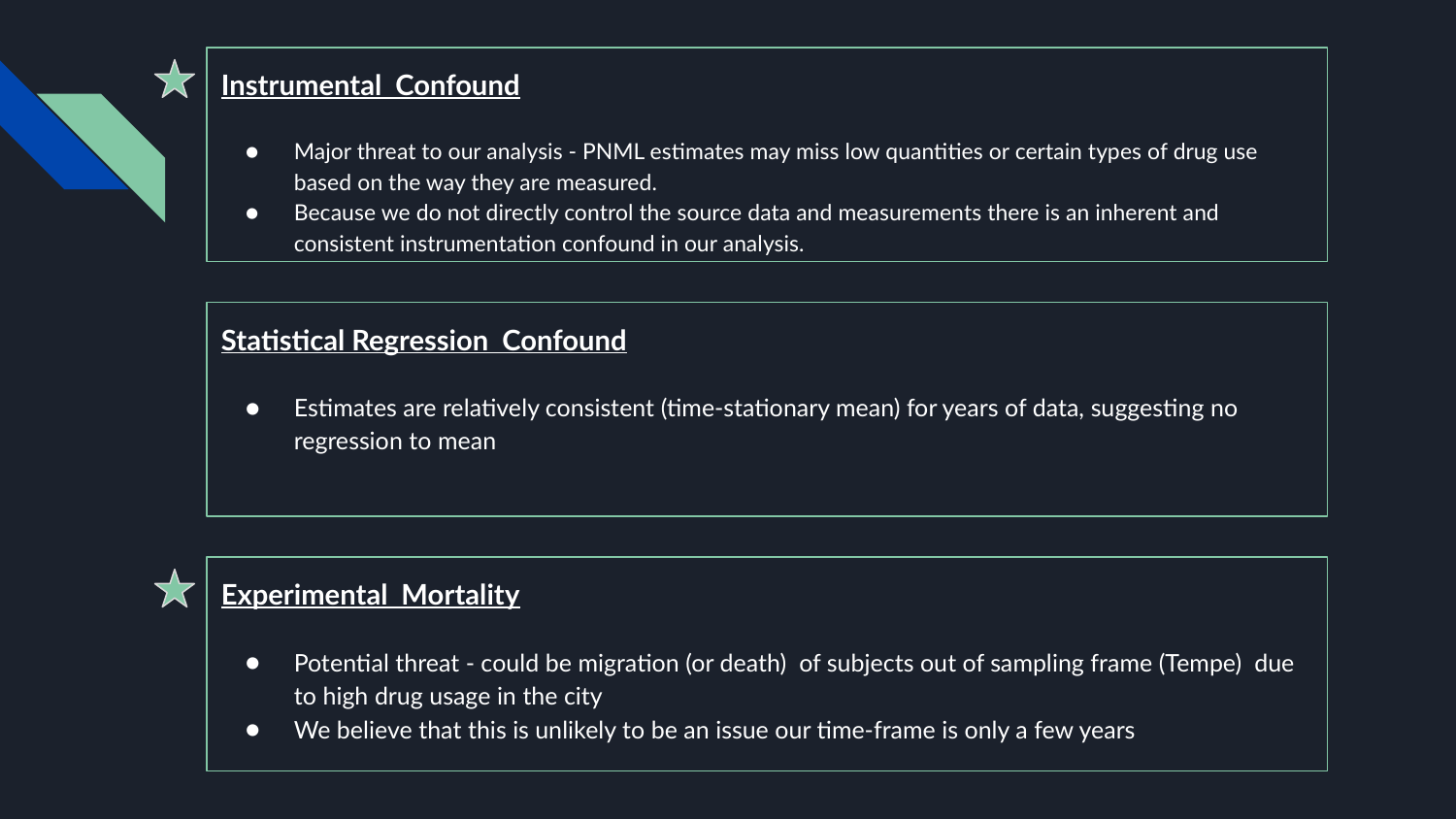

Instrumental  Confound
Major threat to our analysis - PNML estimates may miss low quantities or certain types of drug use based on the way they are measured.
Because we do not directly control the source data and measurements there is an inherent and consistent instrumentation confound in our analysis.

Statistical Regression  Confound
Estimates are relatively consistent (time-stationary mean) for years of data, suggesting no regression to mean
Experimental  Mortality
Potential threat - could be migration (or death)  of subjects out of sampling frame (Tempe)  due to high drug usage in the city
We believe that this is unlikely to be an issue our time-frame is only a few years